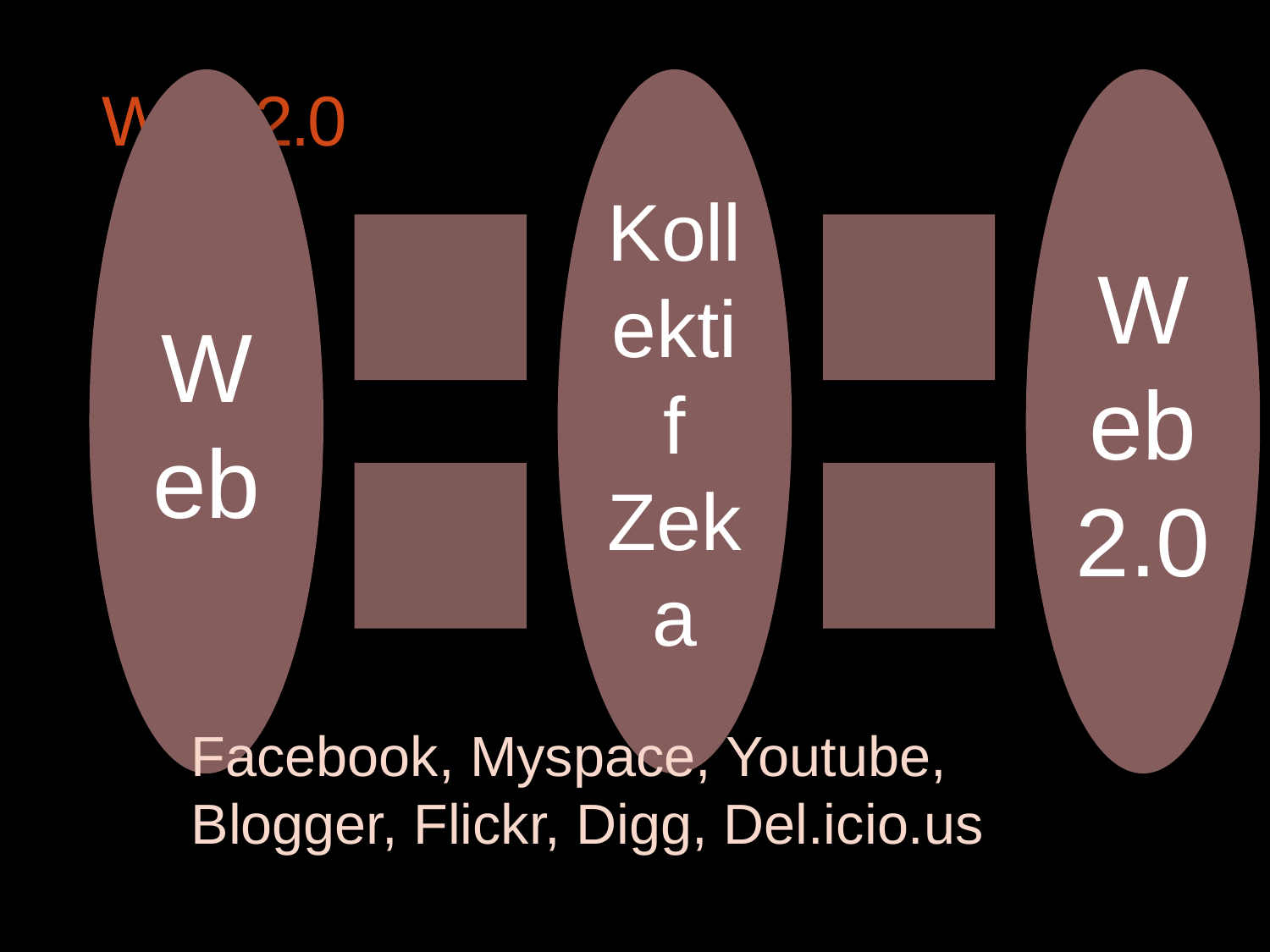

Web 2.0
Web
Kollektif Zeka
Web 2.0
Facebook, Myspace, Youtube, Blogger, Flickr, Digg, Del.icio.us